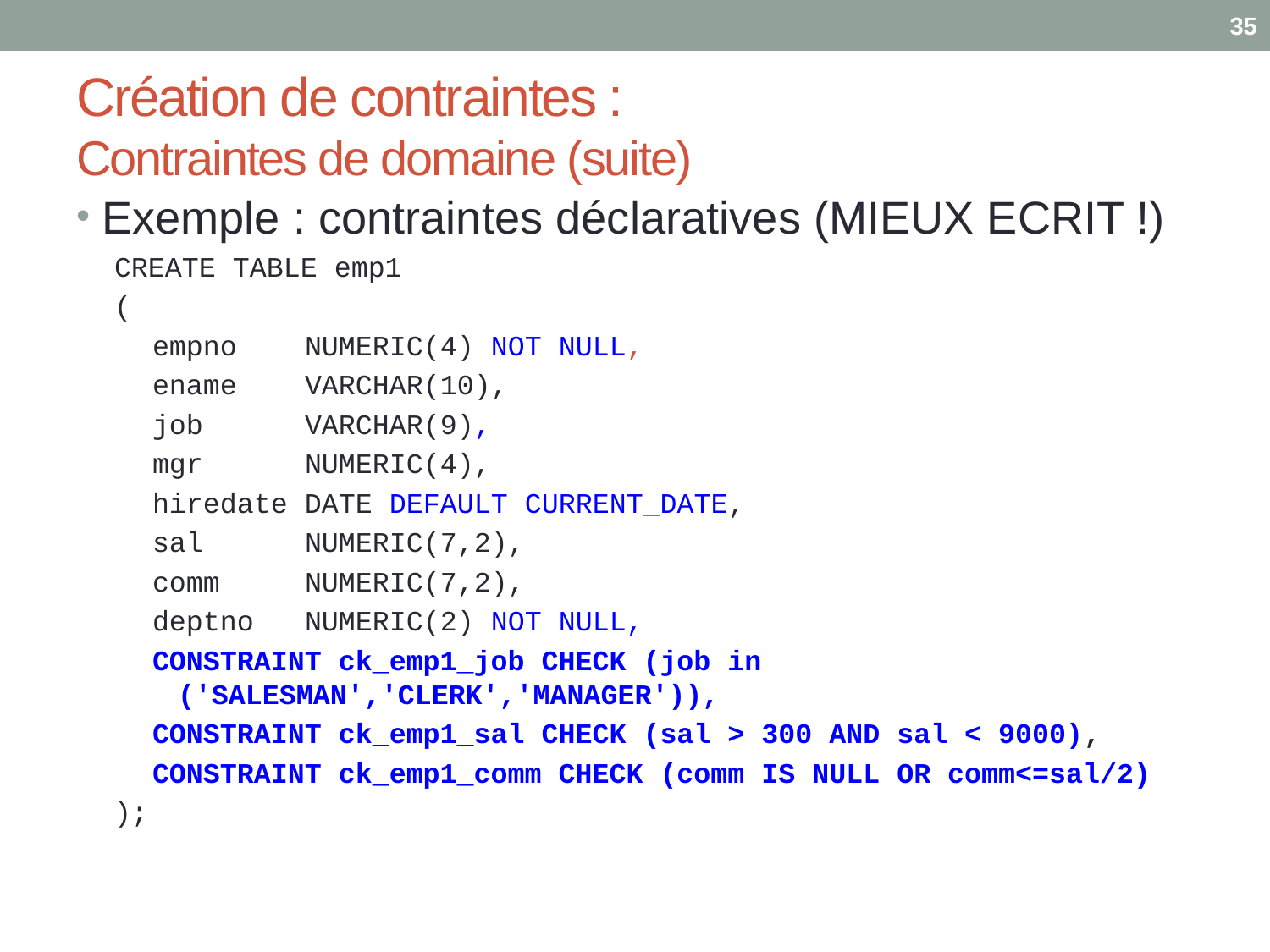

35
# Création de contraintes : Contraintes de domaine (suite)
Exemple : contraintes déclaratives (MIEUX ECRIT !)
CREATE TABLE emp1
(
empno   	NUMERIC(4) NOT NULL,
ename   	VARCHAR(10),
job     	VARCHAR(9),
mgr     	NUMERIC(4),
hiredate DATE DEFAULT CURRENT_DATE,
sal     	NUMERIC(7,2),
comm    	NUMERIC(7,2),
deptno  	NUMERIC(2) NOT NULL,
CONSTRAINT ck_emp1_job CHECK (job in ('SALESMAN','CLERK','MANAGER')),
CONSTRAINT ck_emp1_sal CHECK (sal > 300 AND sal < 9000),
CONSTRAINT ck_emp1_comm CHECK (comm IS NULL OR comm<=sal/2)
);